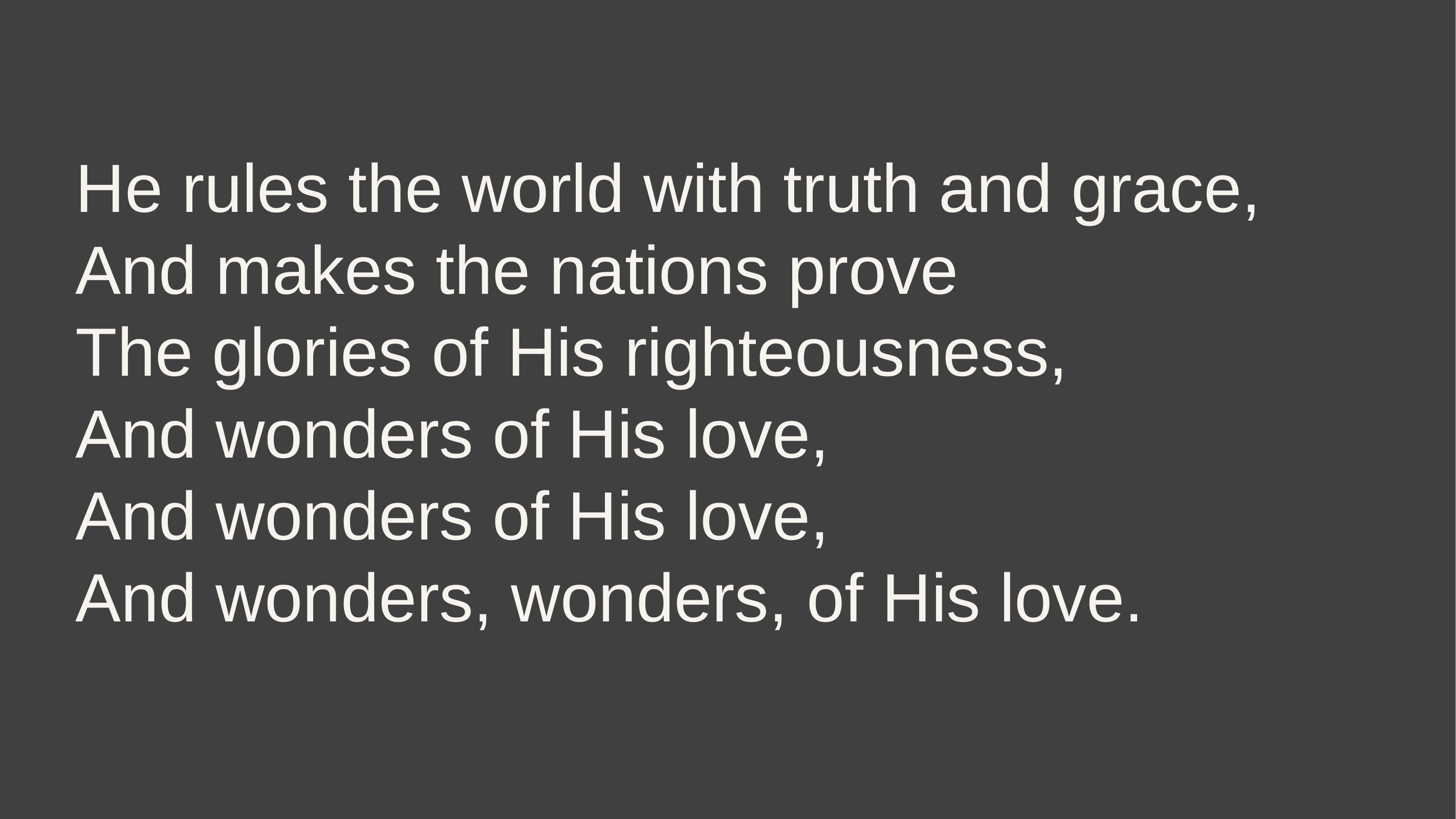

He rules the world with truth and grace,
And makes the nations prove
The glories of His righteousness,
And wonders of His love,
And wonders of His love,
And wonders, wonders, of His love.